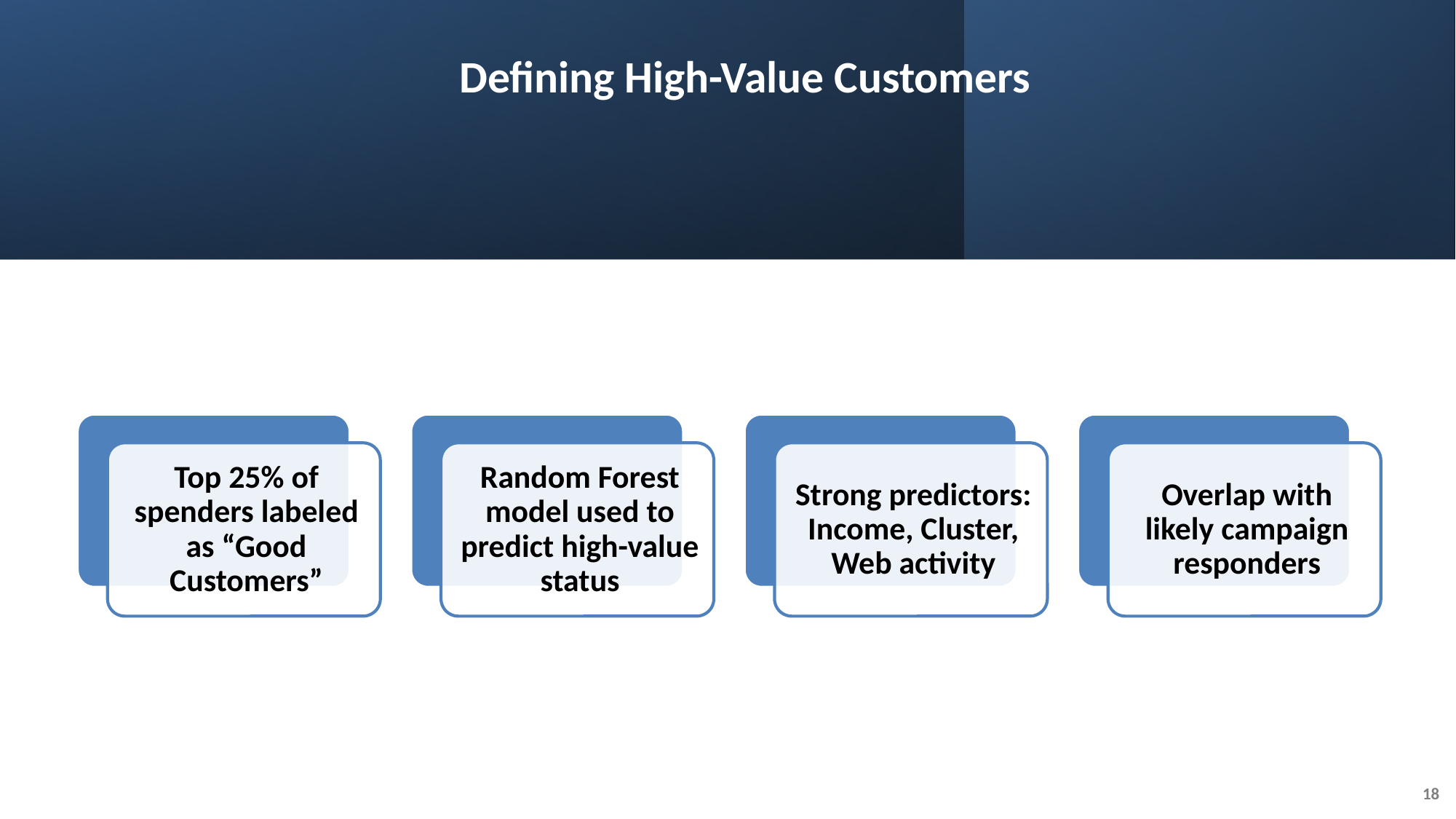

# Defining High-Value Customers
Top 25% of spenders labeled as “Good Customers”
Random Forest model used to predict high-value status
Strong predictors: Income, Cluster, Web activity
Overlap with likely campaign responders
18